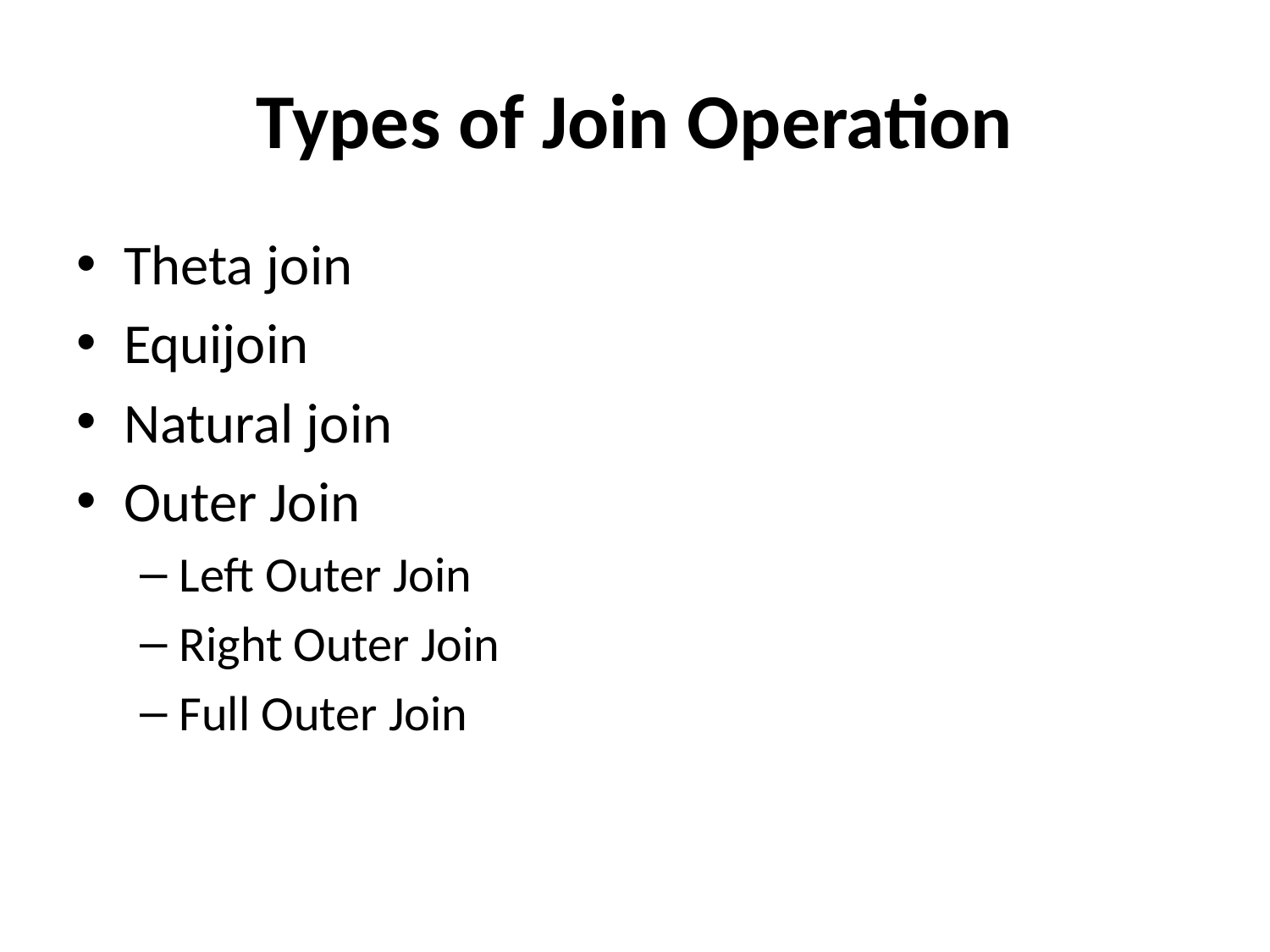

# Types of Join Operation
Theta join
Equijoin
Natural join
Outer Join
Left Outer Join
Right Outer Join
Full Outer Join